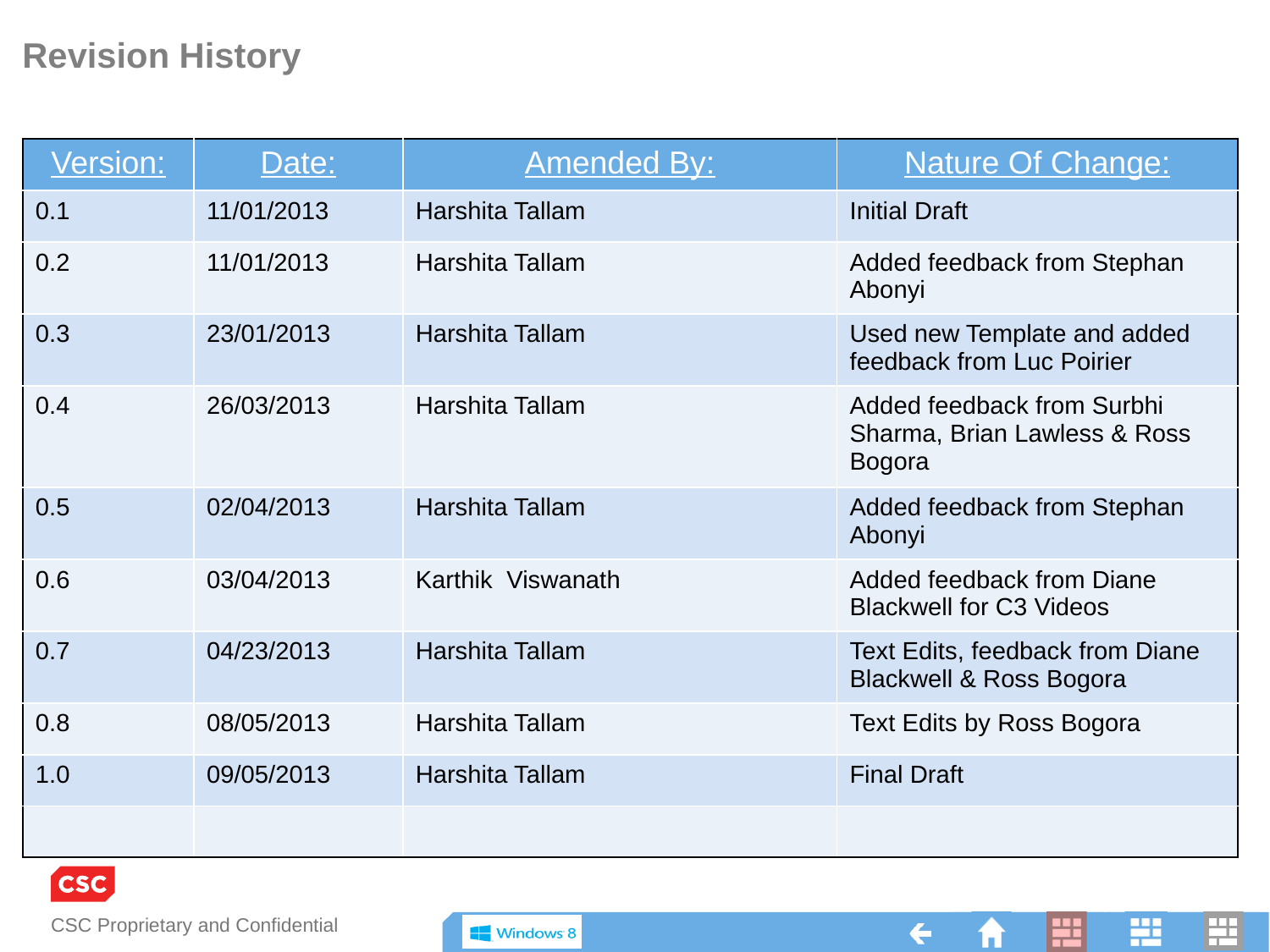

Revision History
| Version: | Date: | Amended By: | Nature Of Change: |
| --- | --- | --- | --- |
| 0.1 | 11/01/2013 | Harshita Tallam | Initial Draft |
| 0.2 | 11/01/2013 | Harshita Tallam | Added feedback from Stephan Abonyi |
| 0.3 | 23/01/2013 | Harshita Tallam | Used new Template and added feedback from Luc Poirier |
| 0.4 | 26/03/2013 | Harshita Tallam | Added feedback from Surbhi Sharma, Brian Lawless & Ross Bogora |
| 0.5 | 02/04/2013 | Harshita Tallam | Added feedback from Stephan Abonyi |
| 0.6 | 03/04/2013 | Karthik Viswanath | Added feedback from Diane Blackwell for C3 Videos |
| 0.7 | 04/23/2013 | Harshita Tallam | Text Edits, feedback from Diane Blackwell & Ross Bogora |
| 0.8 | 08/05/2013 | Harshita Tallam | Text Edits by Ross Bogora |
| 1.0 | 09/05/2013 | Harshita Tallam | Final Draft |
|  |  |  |  |